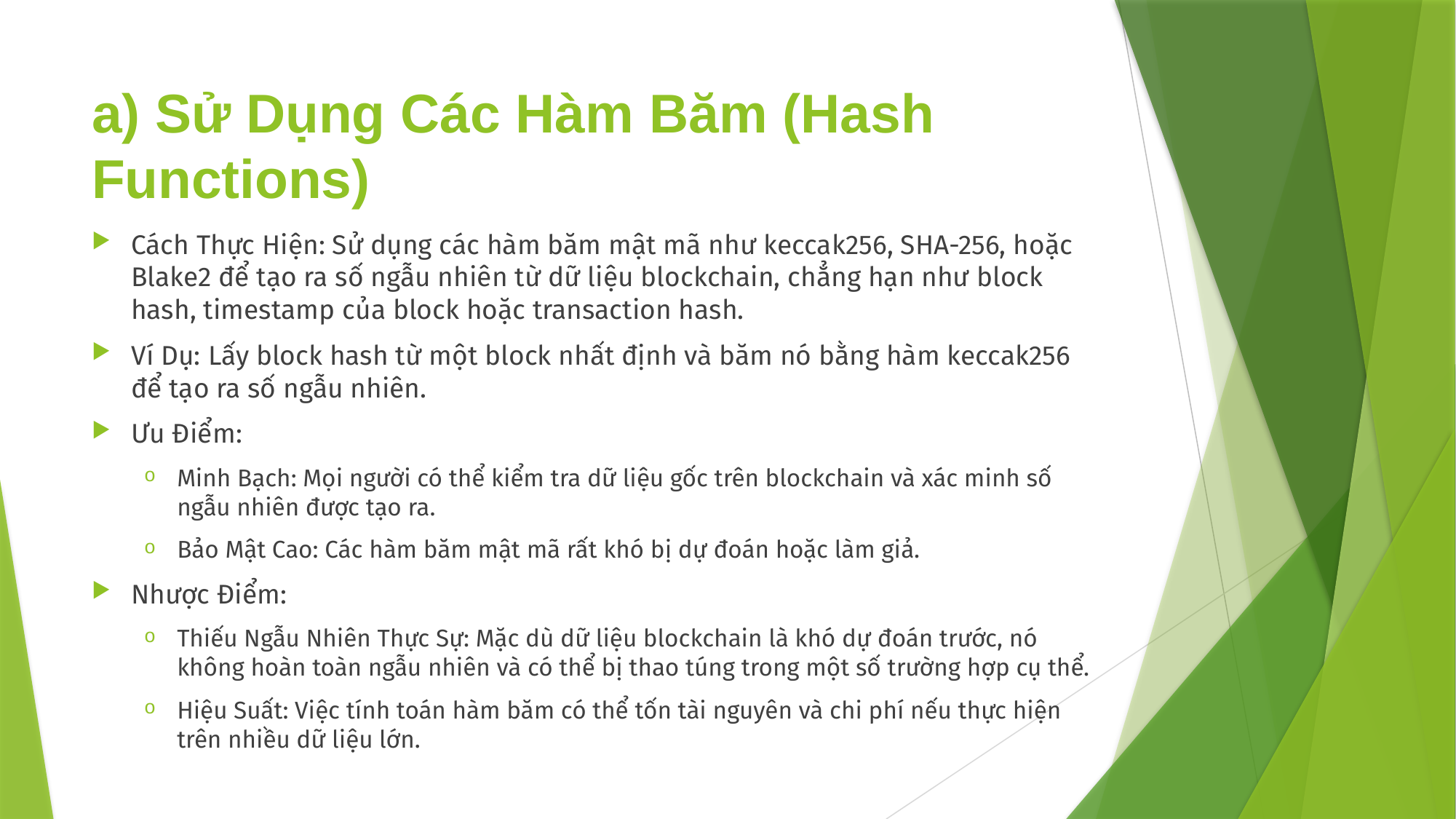

# a) Sử Dụng Các Hàm Băm (Hash Functions)
Cách Thực Hiện: Sử dụng các hàm băm mật mã như keccak256, SHA-256, hoặc Blake2 để tạo ra số ngẫu nhiên từ dữ liệu blockchain, chẳng hạn như block hash, timestamp của block hoặc transaction hash.
Ví Dụ: Lấy block hash từ một block nhất định và băm nó bằng hàm keccak256 để tạo ra số ngẫu nhiên.
Ưu Điểm:
Minh Bạch: Mọi người có thể kiểm tra dữ liệu gốc trên blockchain và xác minh số ngẫu nhiên được tạo ra.
Bảo Mật Cao: Các hàm băm mật mã rất khó bị dự đoán hoặc làm giả.
Nhược Điểm:
Thiếu Ngẫu Nhiên Thực Sự: Mặc dù dữ liệu blockchain là khó dự đoán trước, nó không hoàn toàn ngẫu nhiên và có thể bị thao túng trong một số trường hợp cụ thể.
Hiệu Suất: Việc tính toán hàm băm có thể tốn tài nguyên và chi phí nếu thực hiện trên nhiều dữ liệu lớn.